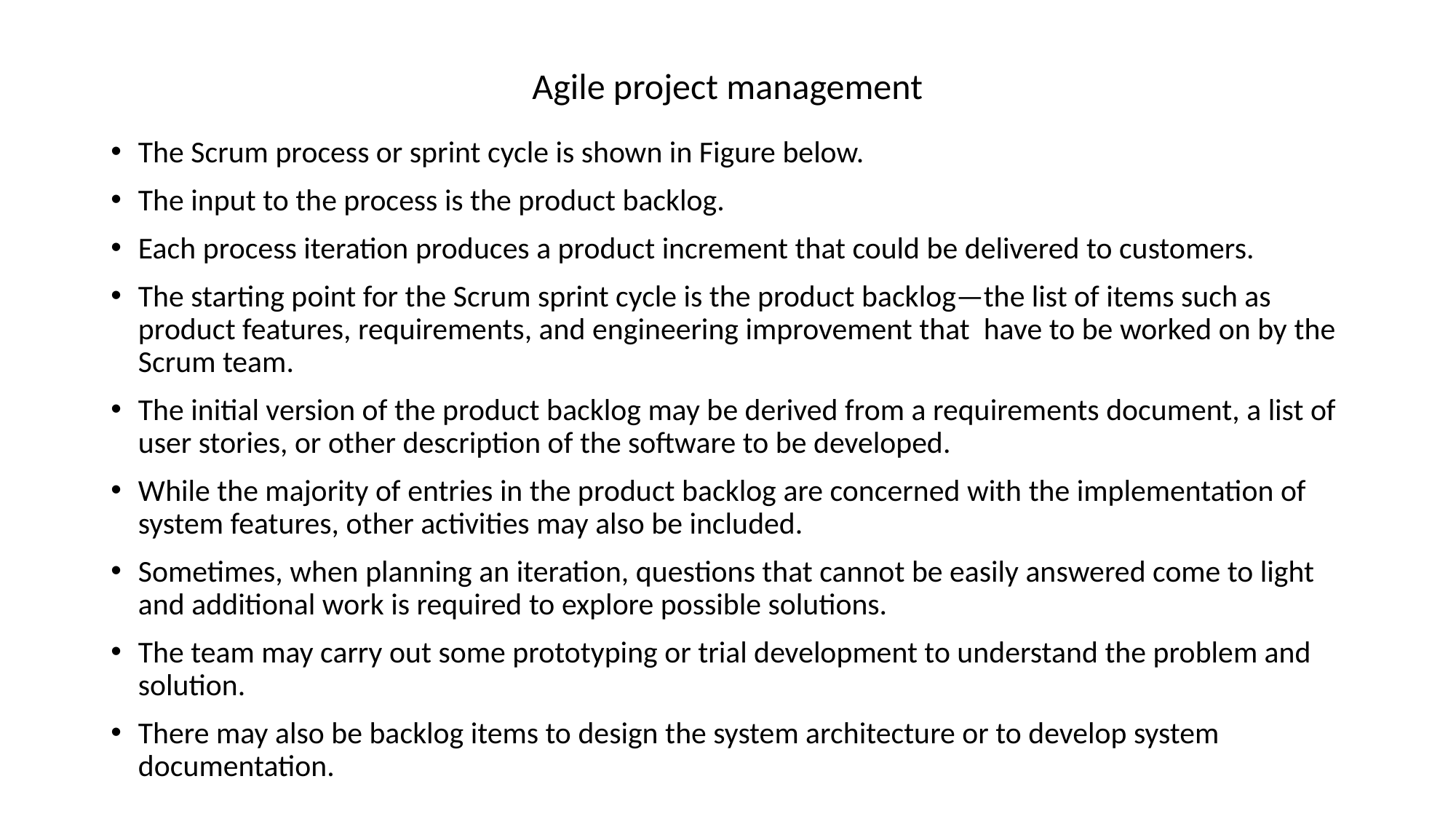

# Agile project management
The Scrum process or sprint cycle is shown in Figure below.
The input to the process is the product backlog.
Each process iteration produces a product increment that could be delivered to customers.
The starting point for the Scrum sprint cycle is the product backlog—the list of items such as product features, requirements, and engineering improvement that  have to be worked on by the Scrum team.
The initial version of the product backlog may be derived from a requirements document, a list of user stories, or other description of the software to be developed.
While the majority of entries in the product backlog are concerned with the implementation of system features, other activities may also be included.
Sometimes, when planning an iteration, questions that cannot be easily answered come to light and additional work is required to explore possible solutions.
The team may carry out some prototyping or trial development to understand the problem and solution.
There may also be backlog items to design the system architecture or to develop system documentation.